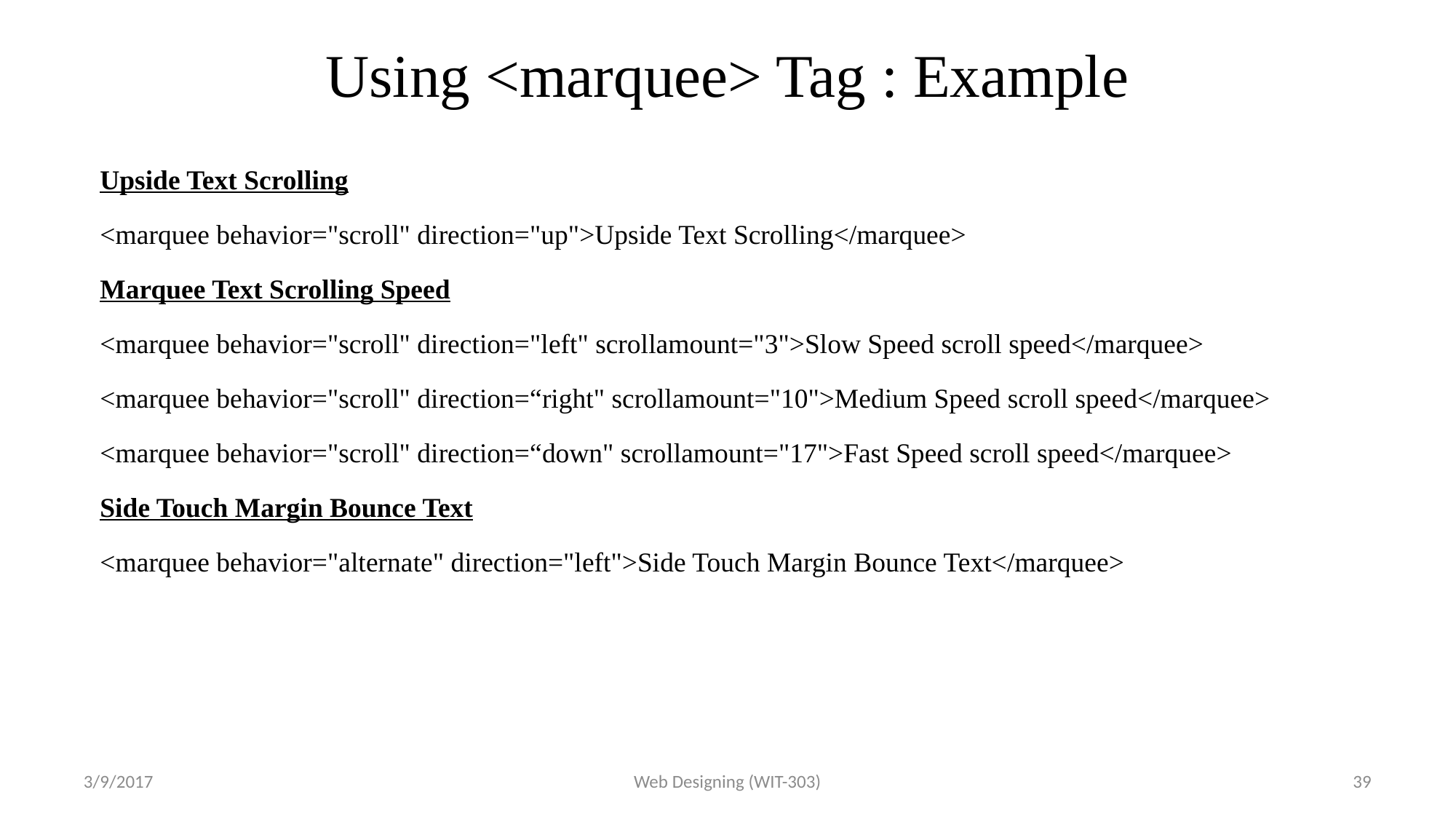

# Using <marquee> Tag : Example
Upside Text Scrolling
<marquee behavior="scroll" direction="up">Upside Text Scrolling</marquee>
Marquee Text Scrolling Speed
<marquee behavior="scroll" direction="left" scrollamount="3">Slow Speed scroll speed</marquee>
<marquee behavior="scroll" direction=“right" scrollamount="10">Medium Speed scroll speed</marquee>
<marquee behavior="scroll" direction=“down" scrollamount="17">Fast Speed scroll speed</marquee>
Side Touch Margin Bounce Text
<marquee behavior="alternate" direction="left">Side Touch Margin Bounce Text</marquee>
3/9/2017
Web Designing (WIT-303)
39